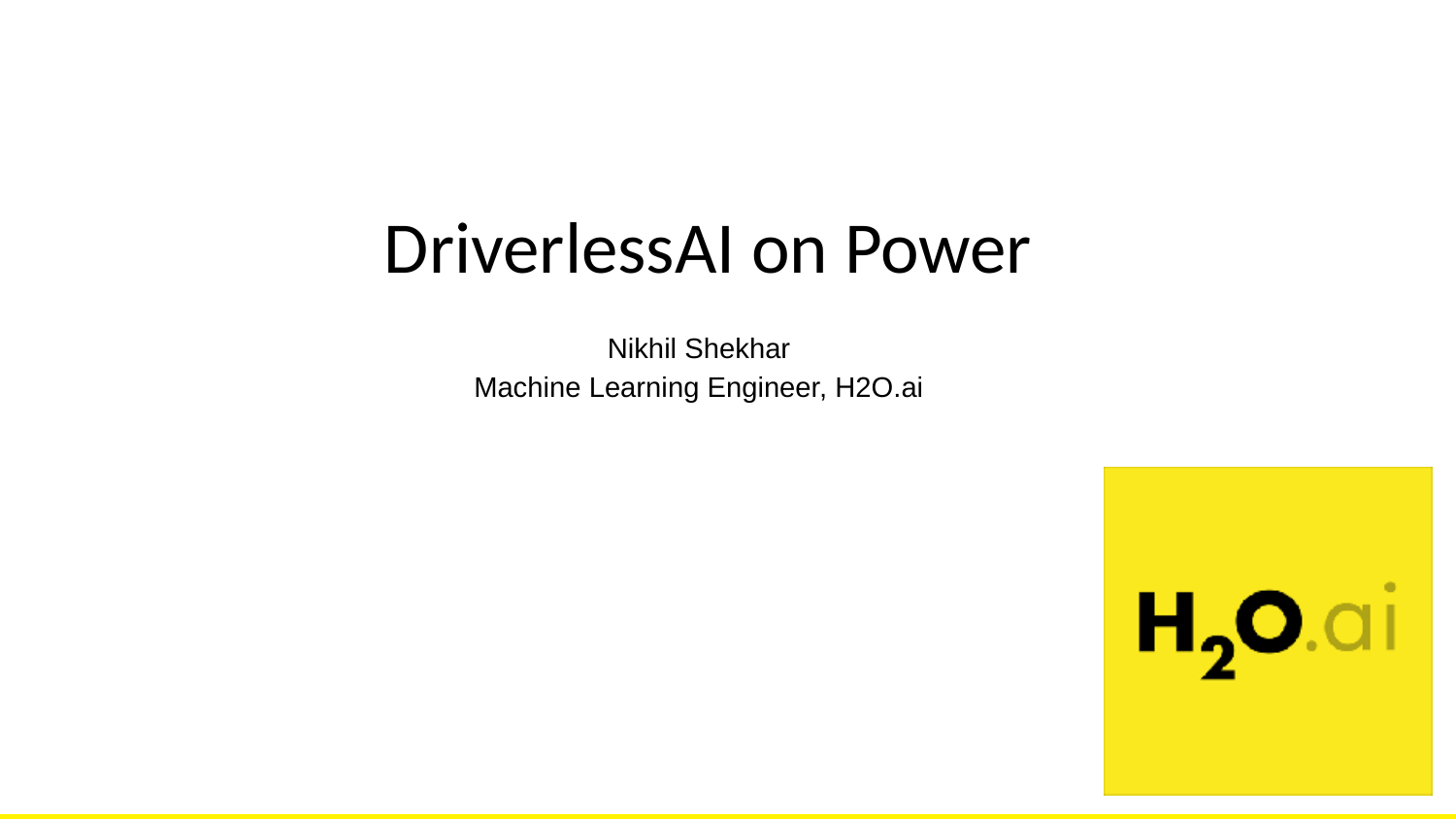

DriverlessAI on Power
Nikhil Shekhar
Machine Learning Engineer, H2O.ai